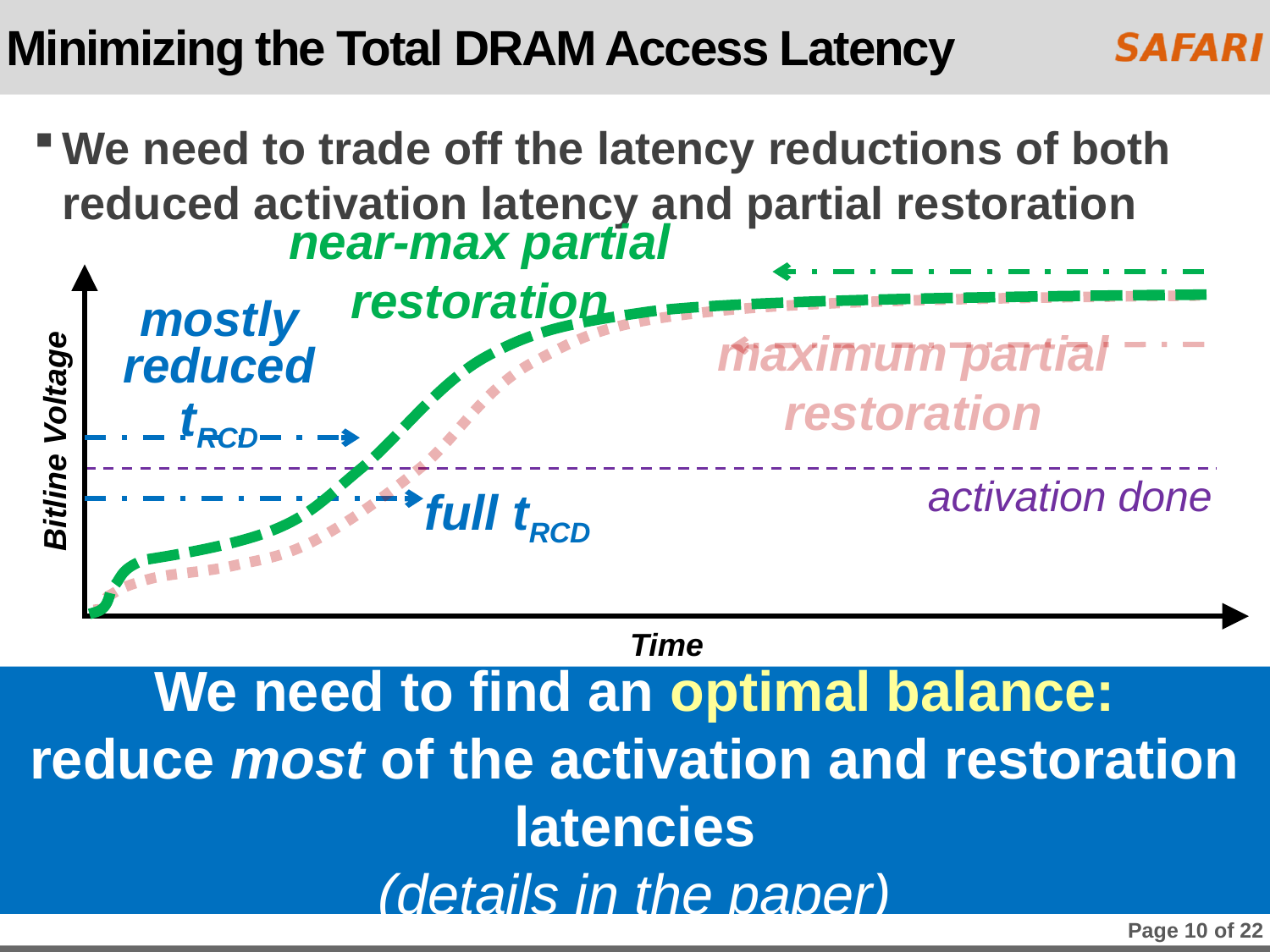

# Minimizing the Total DRAM Access Latency
We need to trade off the latency reductions of both
reduced activation latency and partial restoration
near-max partial restoration
Bitline Voltage
Time

mostly
reduced tRCD
maximum partial restoration
activation done
full tRCD
We need to find an optimal balance:
reduce most of the activation and restoration latencies
(details in the paper)
Page 10 of 22